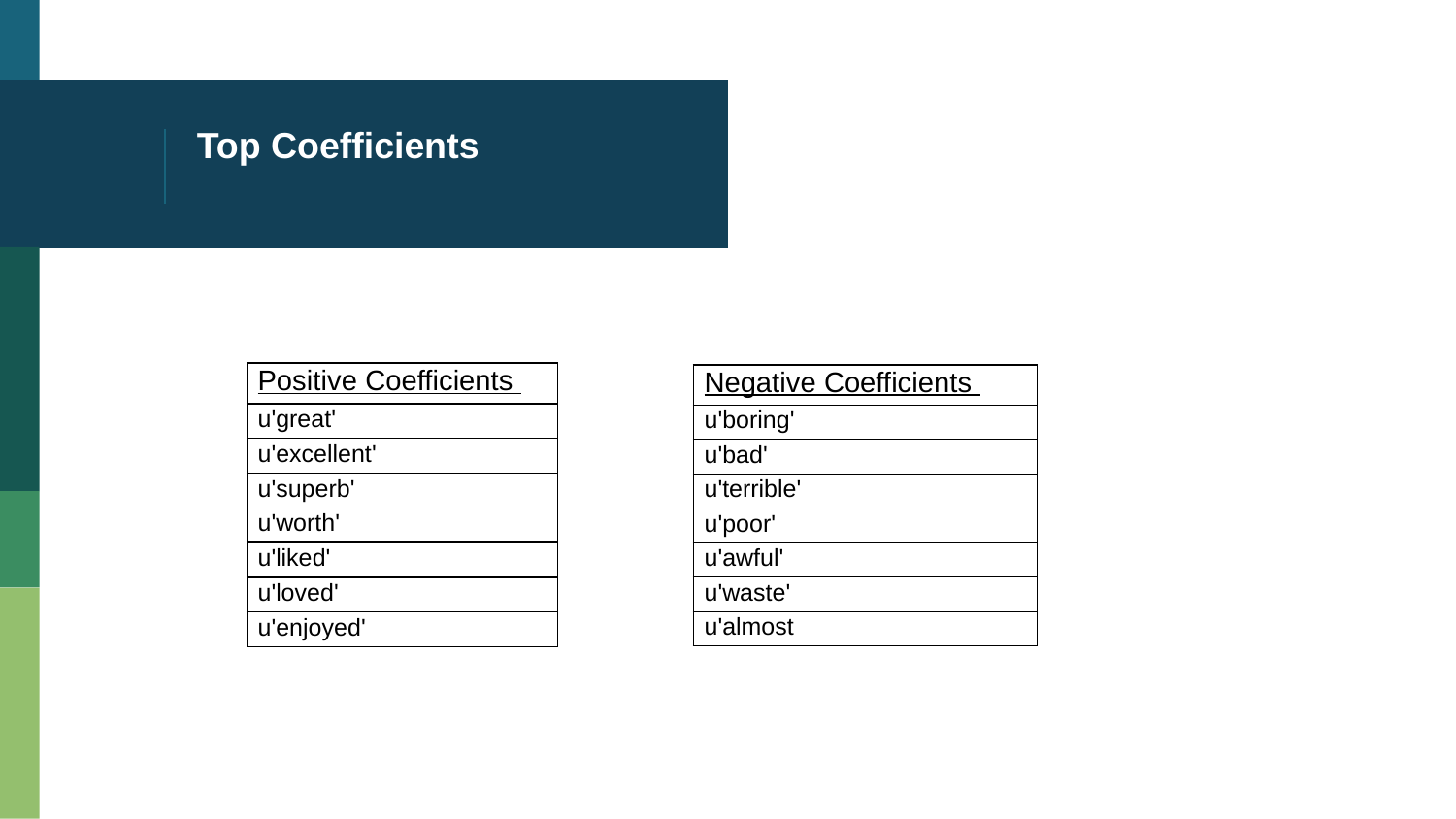

# Top Coefficients
| Positive Coefficients |
| --- |
| u'great' |
| u'excellent' |
| u'superb' |
| u'worth' |
| u'liked' |
| u'loved' |
| u'enjoyed' |
| Negative Coefficients |
| --- |
| u'boring' |
| u'bad' |
| u'terrible' |
| u'poor' |
| u'awful' |
| u'waste' |
| u'almost |